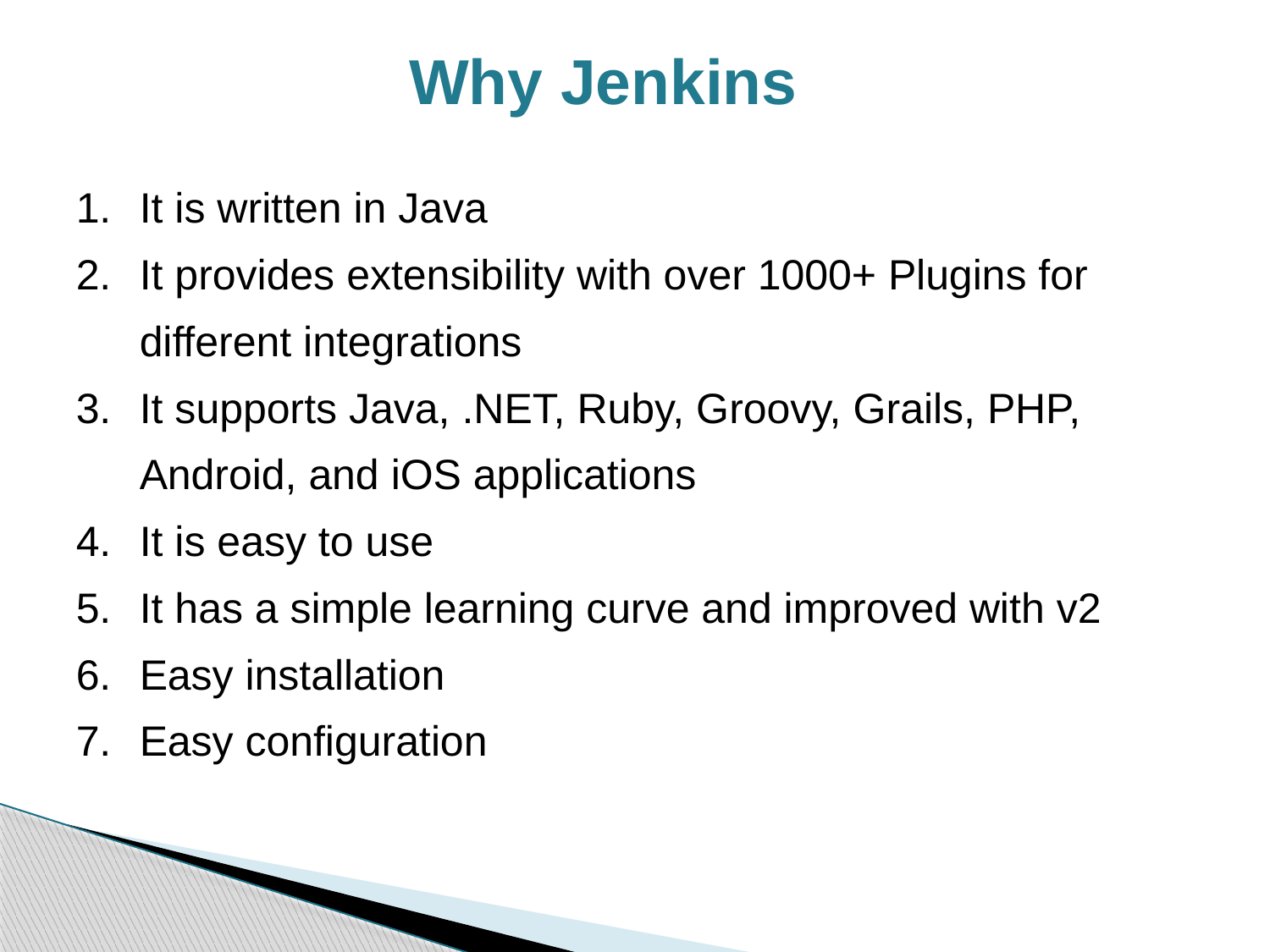

Why Jenkins
It is written in Java
It provides extensibility with over 1000+ Plugins for different integrations
It supports Java, .NET, Ruby, Groovy, Grails, PHP, Android, and iOS applications
It is easy to use
It has a simple learning curve and improved with v2
Easy installation
Easy configuration